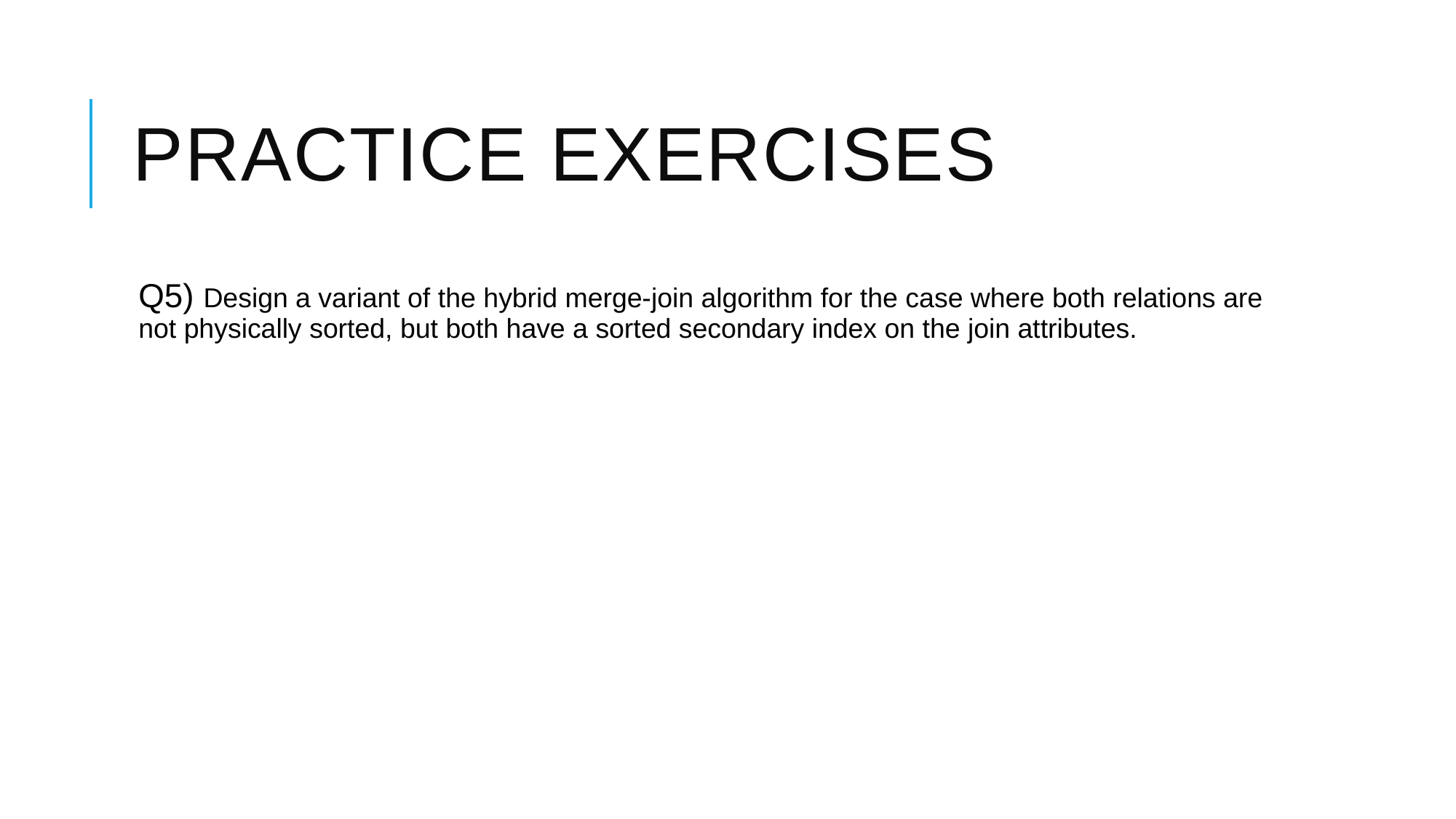

# Practice Exercises
Q5) Design a variant of the hybrid merge-join algorithm for the case where both relations are not physically sorted, but both have a sorted secondary index on the join attributes.